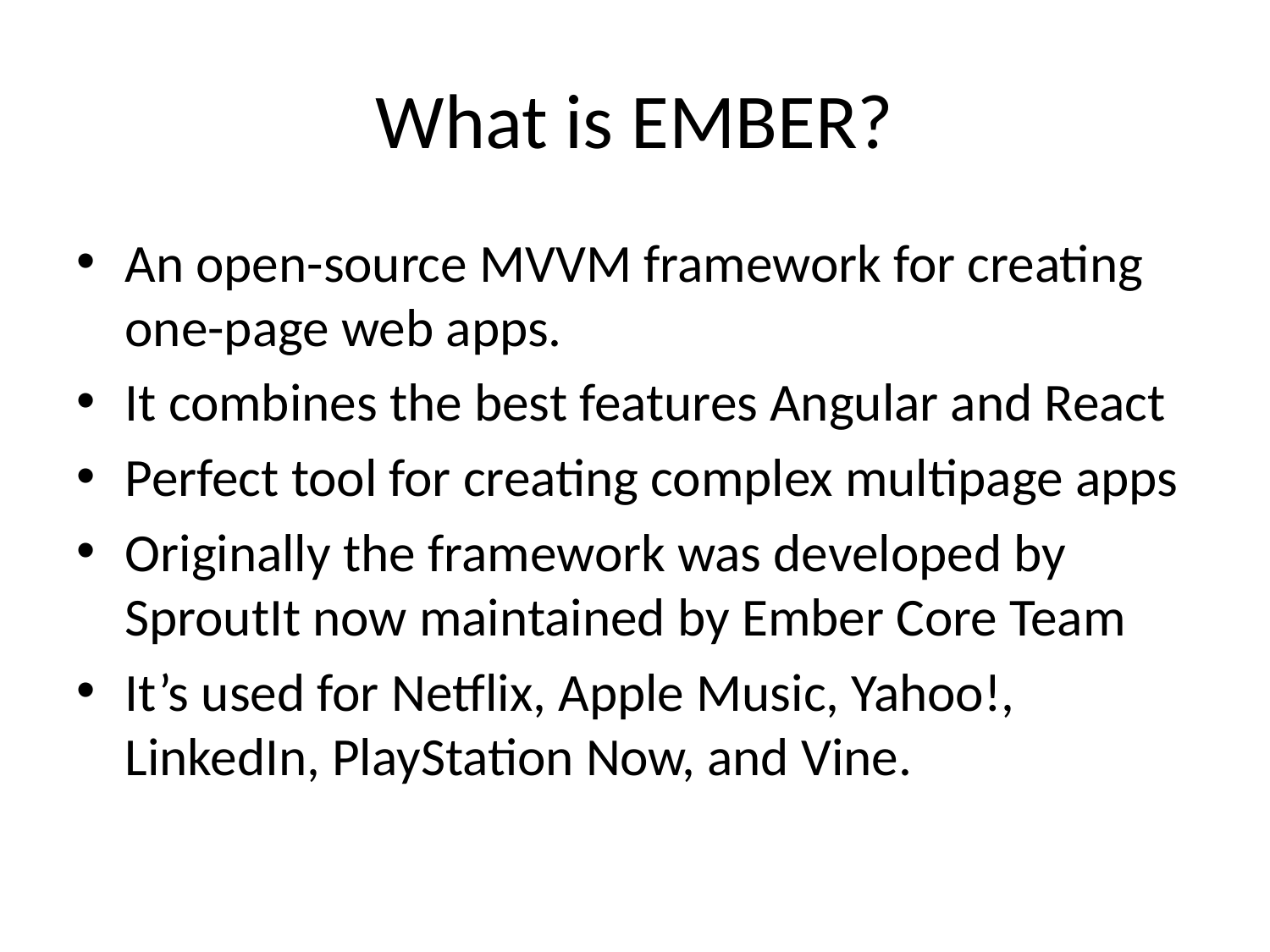

# What is EMBER?
An open-source MVVM framework for creating one-page web apps.
It combines the best features Angular and React
Perfect tool for creating complex multipage apps
Originally the framework was developed by SproutIt now maintained by Ember Core Team
It’s used for Netflix, Apple Music, Yahoo!, LinkedIn, PlayStation Now, and Vine.